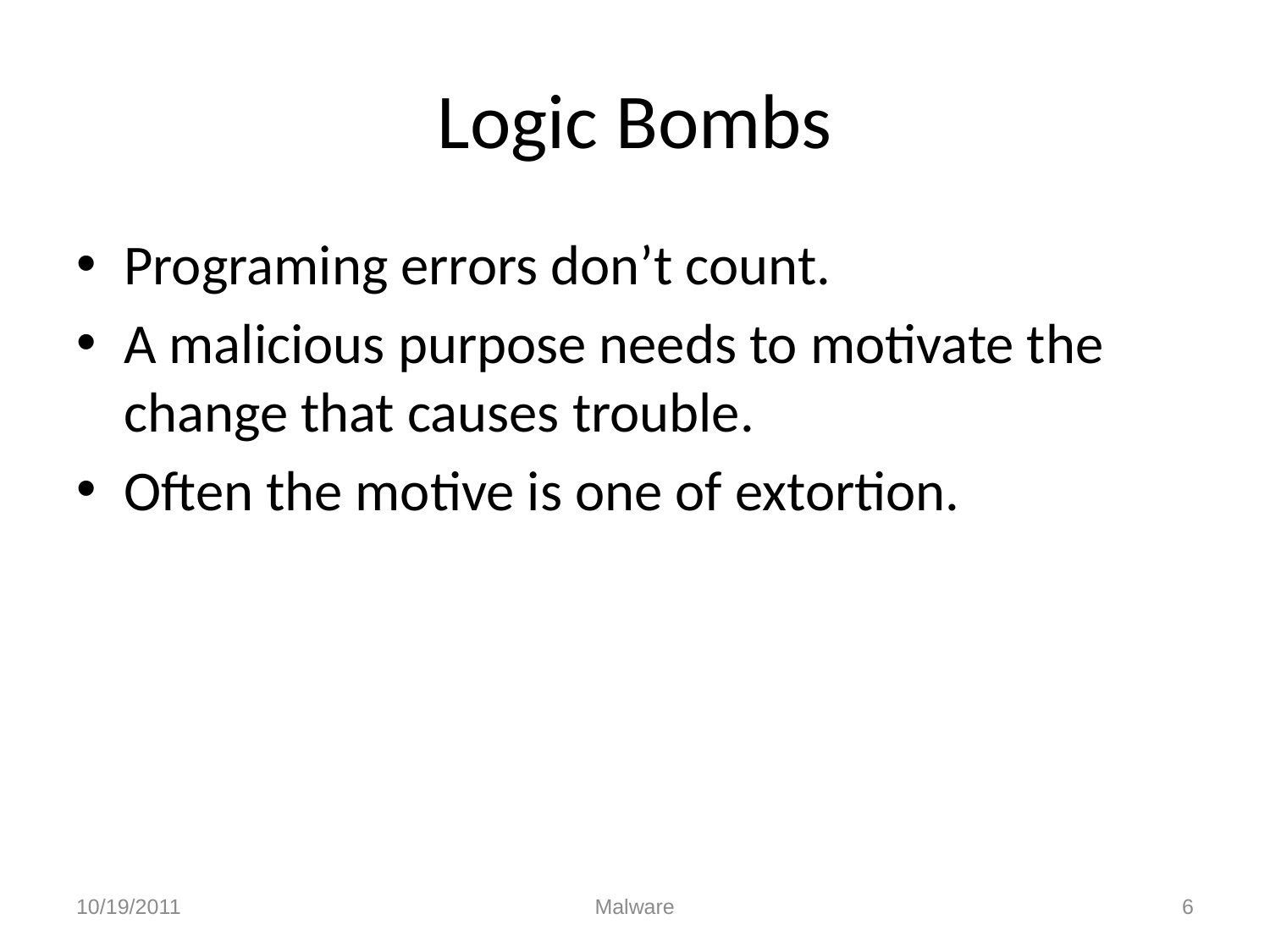

# Logic Bombs
Programing errors don’t count.
A malicious purpose needs to motivate the change that causes trouble.
Often the motive is one of extortion.
10/19/2011
Malware
6